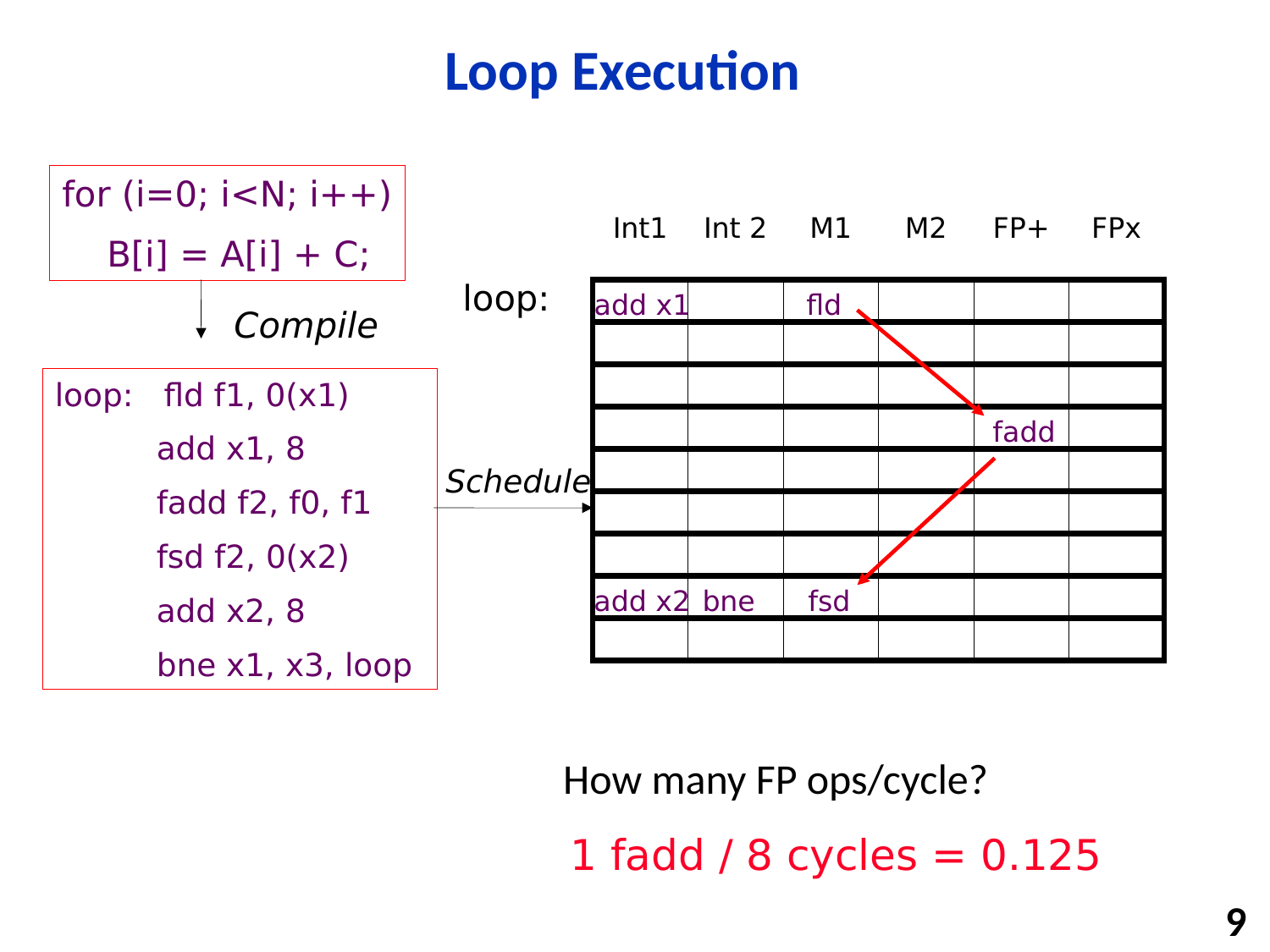

# Loop Execution
for (i=0; i<N; i++)
    B[i] = A[i] + C;
Int1
Int 2
M1
M2
FP+
FPx
loop:

add x1
fld
Compile

loop:   fld f1, 0(x1)
          add x1, 8
          fadd f2, f0, f1
          fsd f2, 0(x2)
          add x2, 8
          bne x1, x3, loop

fadd

Schedule

add x2
bne
fsd

How many FP ops/cycle?
1 fadd / 8 cycles = 0.125
9